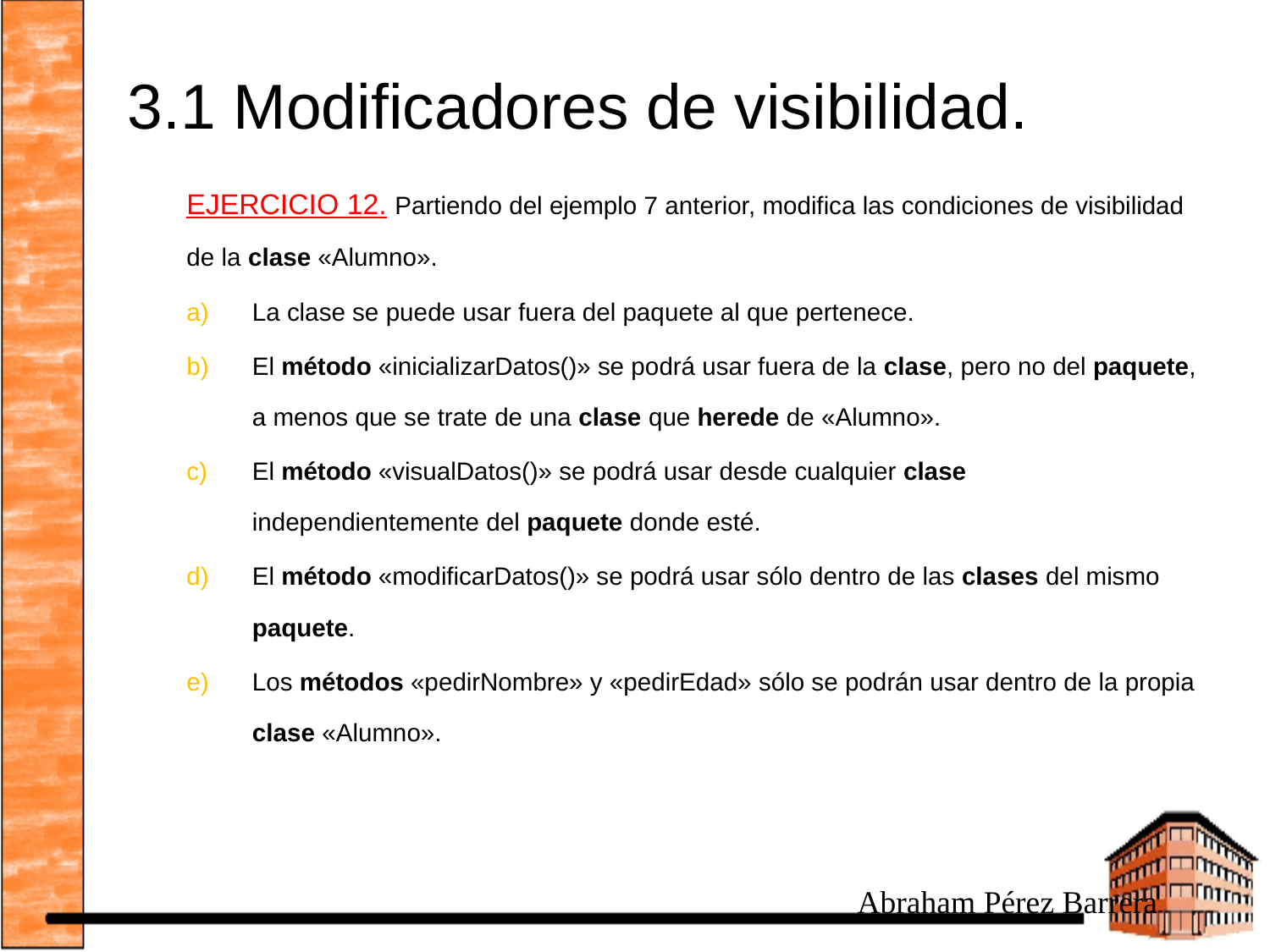

# 3.1 Modificadores de visibilidad.
EJERCICIO 12. Partiendo del ejemplo 7 anterior, modifica las condiciones de visibilidad de la clase «Alumno».
La clase se puede usar fuera del paquete al que pertenece.
El método «inicializarDatos()» se podrá usar fuera de la clase, pero no del paquete, a menos que se trate de una clase que herede de «Alumno».
El método «visualDatos()» se podrá usar desde cualquier clase independientemente del paquete donde esté.
El método «modificarDatos()» se podrá usar sólo dentro de las clases del mismo paquete.
Los métodos «pedirNombre» y «pedirEdad» sólo se podrán usar dentro de la propia clase «Alumno».